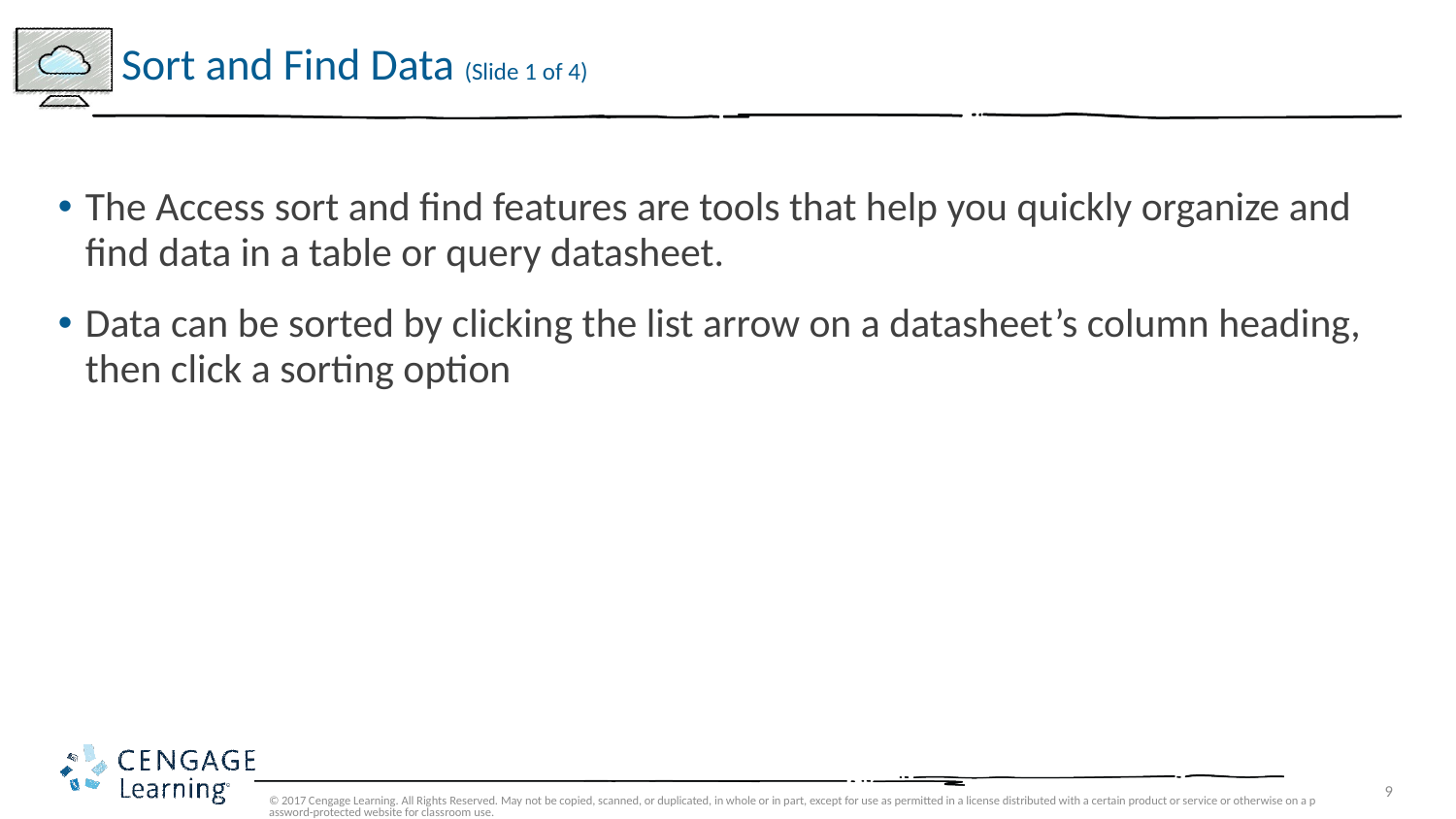

# Sort and Find Data (Slide 1 of 4)
The Access sort and find features are tools that help you quickly organize and find data in a table or query datasheet.
Data can be sorted by clicking the list arrow on a datasheet’s column heading, then click a sorting option

© 2017 Cengage Learning. All Rights Reserved. May not be copied, scanned, or duplicated, in whole or in part, except for use as permitted in a license distributed with a certain product or service or otherwise on a password-protected website for classroom use.